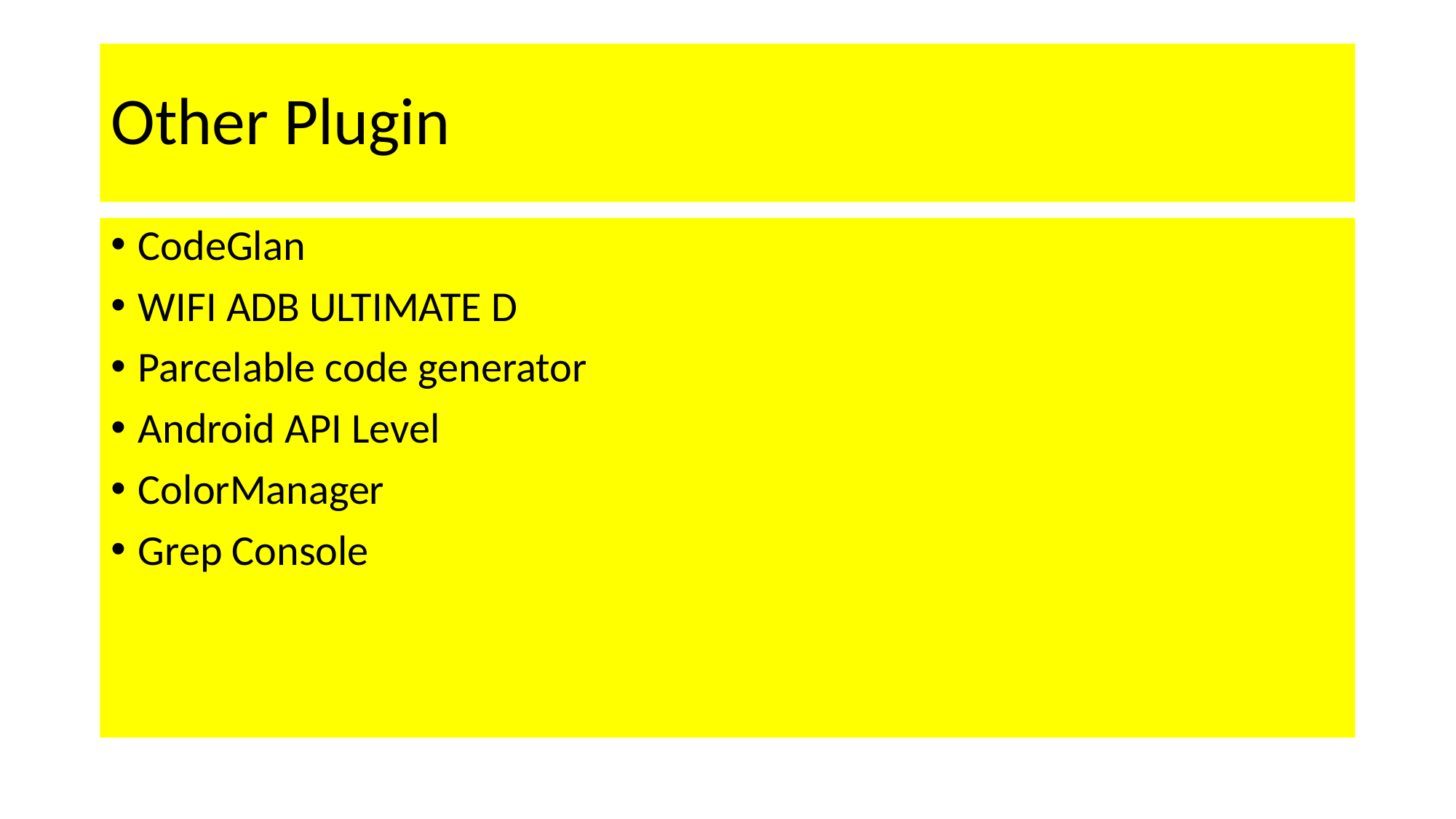

# Other Plugin
CodeGlan
WIFI ADB ULTIMATE D
Parcelable code generator
Android API Level
ColorManager
Grep Console